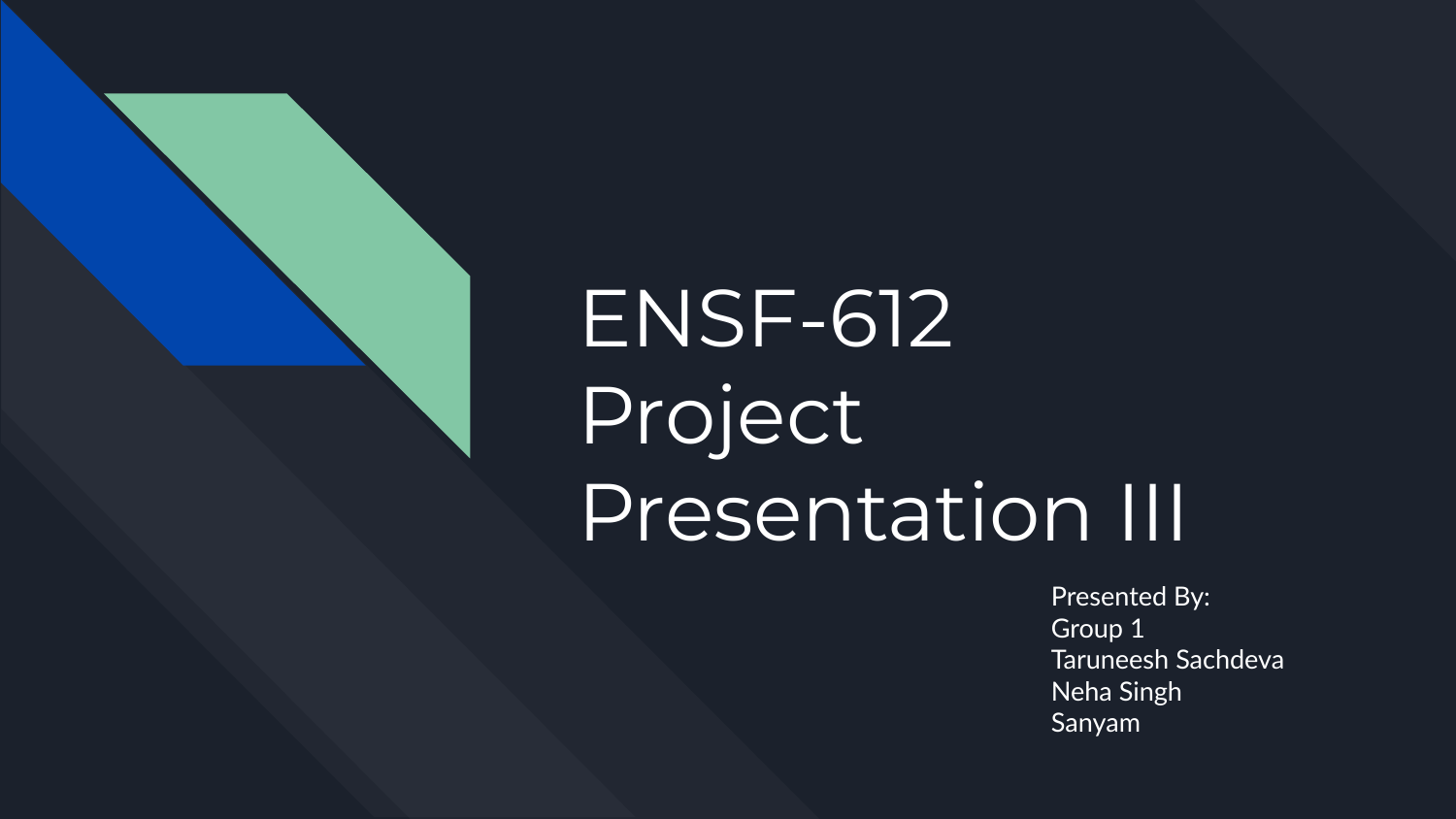

# ENSF-612
Project Presentation III
Presented By:
Group 1
Taruneesh Sachdeva
Neha Singh
Sanyam